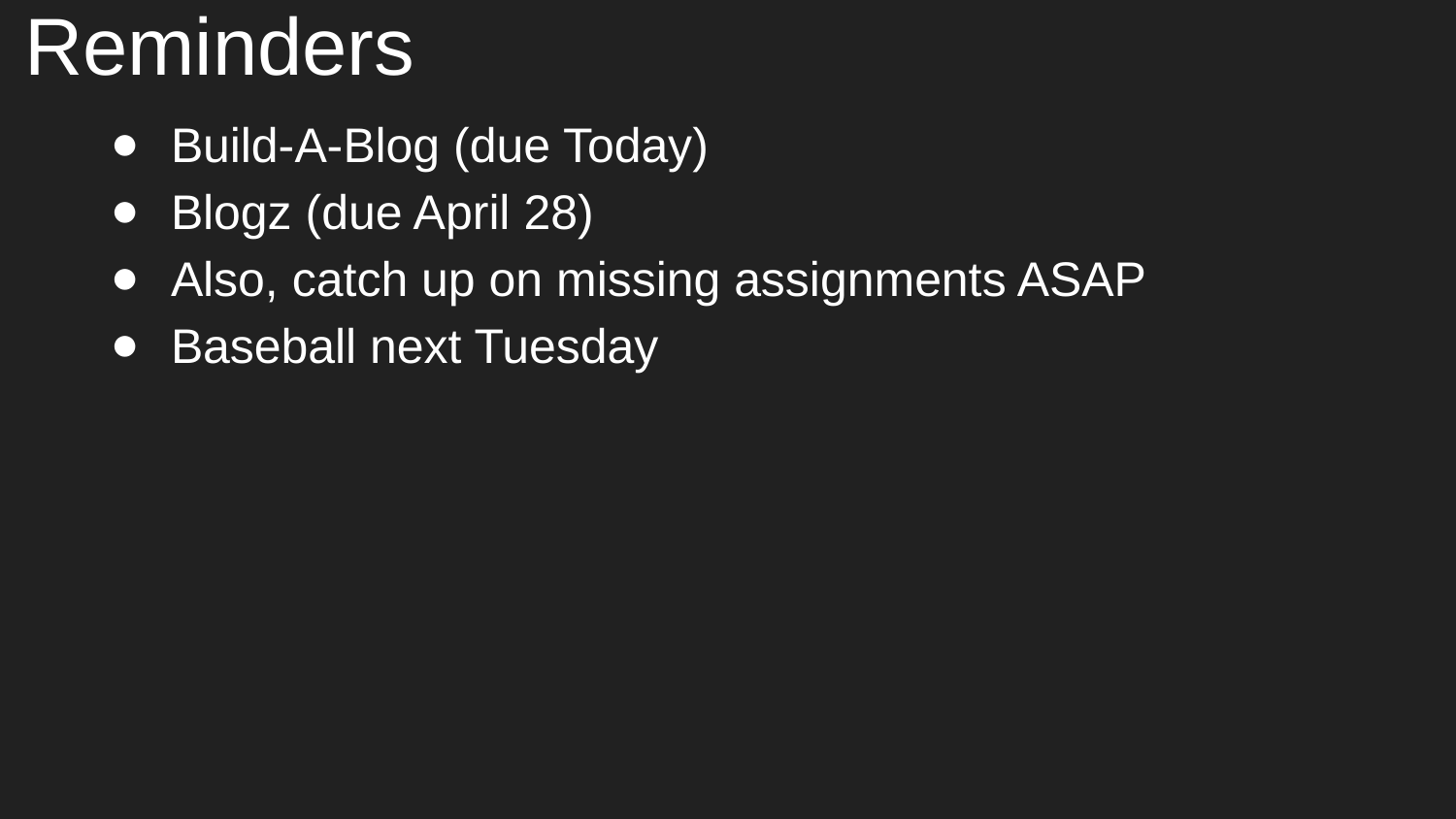

# Reminders
Build-A-Blog (due Today)
Blogz (due April 28)
Also, catch up on missing assignments ASAP
Baseball next Tuesday